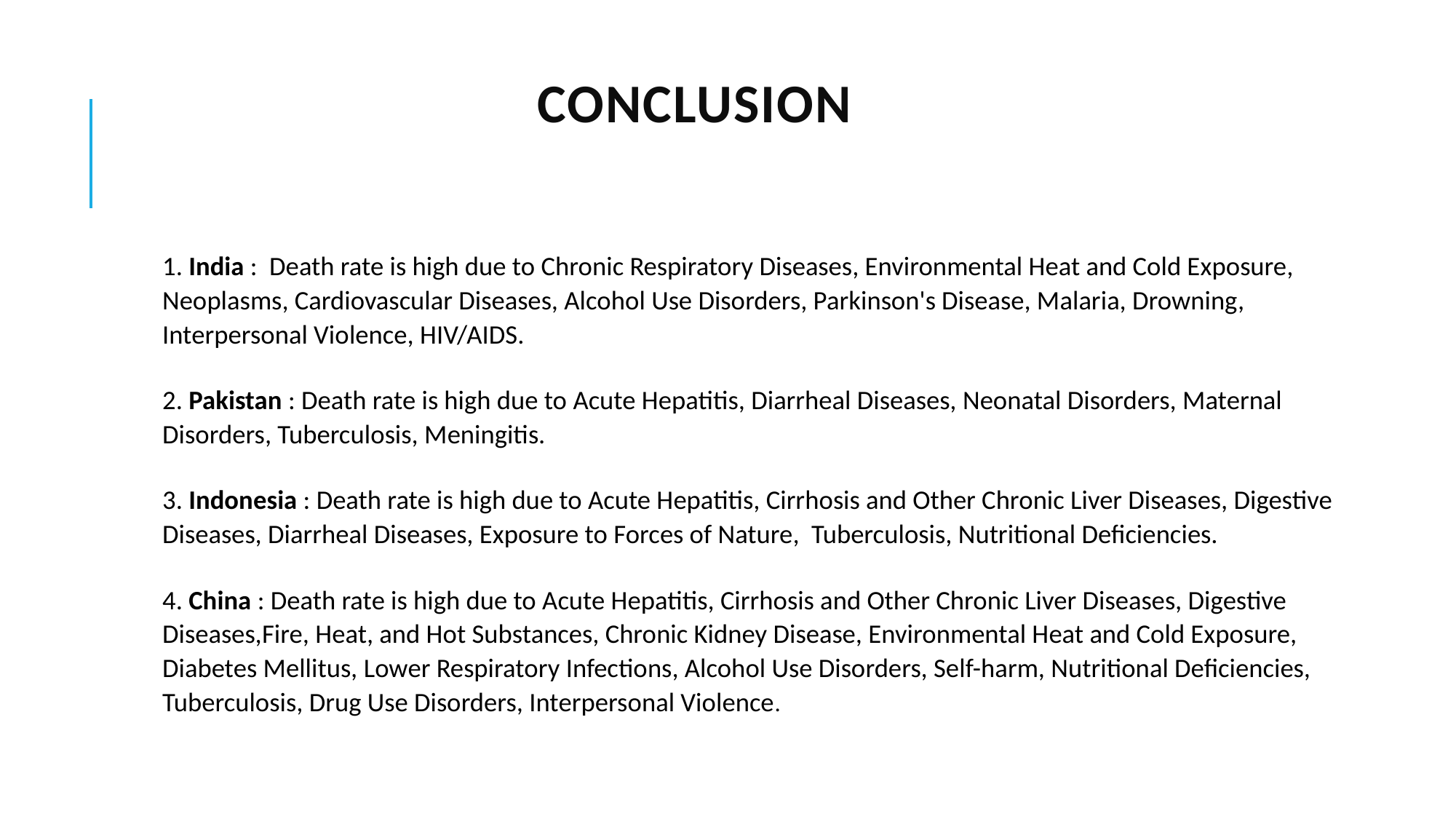

# CONCLUSION
1. India :  Death rate is high due to Chronic Respiratory Diseases, Environmental Heat and Cold Exposure, Neoplasms, Cardiovascular Diseases, Alcohol Use Disorders, Parkinson's Disease, Malaria, Drowning,  Interpersonal Violence, HIV/AIDS.
2. Pakistan : Death rate is high due to Acute Hepatitis, Diarrheal Diseases, Neonatal Disorders, Maternal Disorders, Tuberculosis, Meningitis.
3. Indonesia : Death rate is high due to Acute Hepatitis, Cirrhosis and Other Chronic Liver Diseases, Digestive Diseases, Diarrheal Diseases, Exposure to Forces of Nature,  Tuberculosis, Nutritional Deficiencies.
4. China : Death rate is high due to Acute Hepatitis, Cirrhosis and Other Chronic Liver Diseases, Digestive Diseases,Fire, Heat, and Hot Substances, Chronic Kidney Disease, Environmental Heat and Cold Exposure, Diabetes Mellitus, Lower Respiratory Infections, Alcohol Use Disorders, Self-harm, Nutritional Deficiencies, Tuberculosis, Drug Use Disorders, Interpersonal Violence.